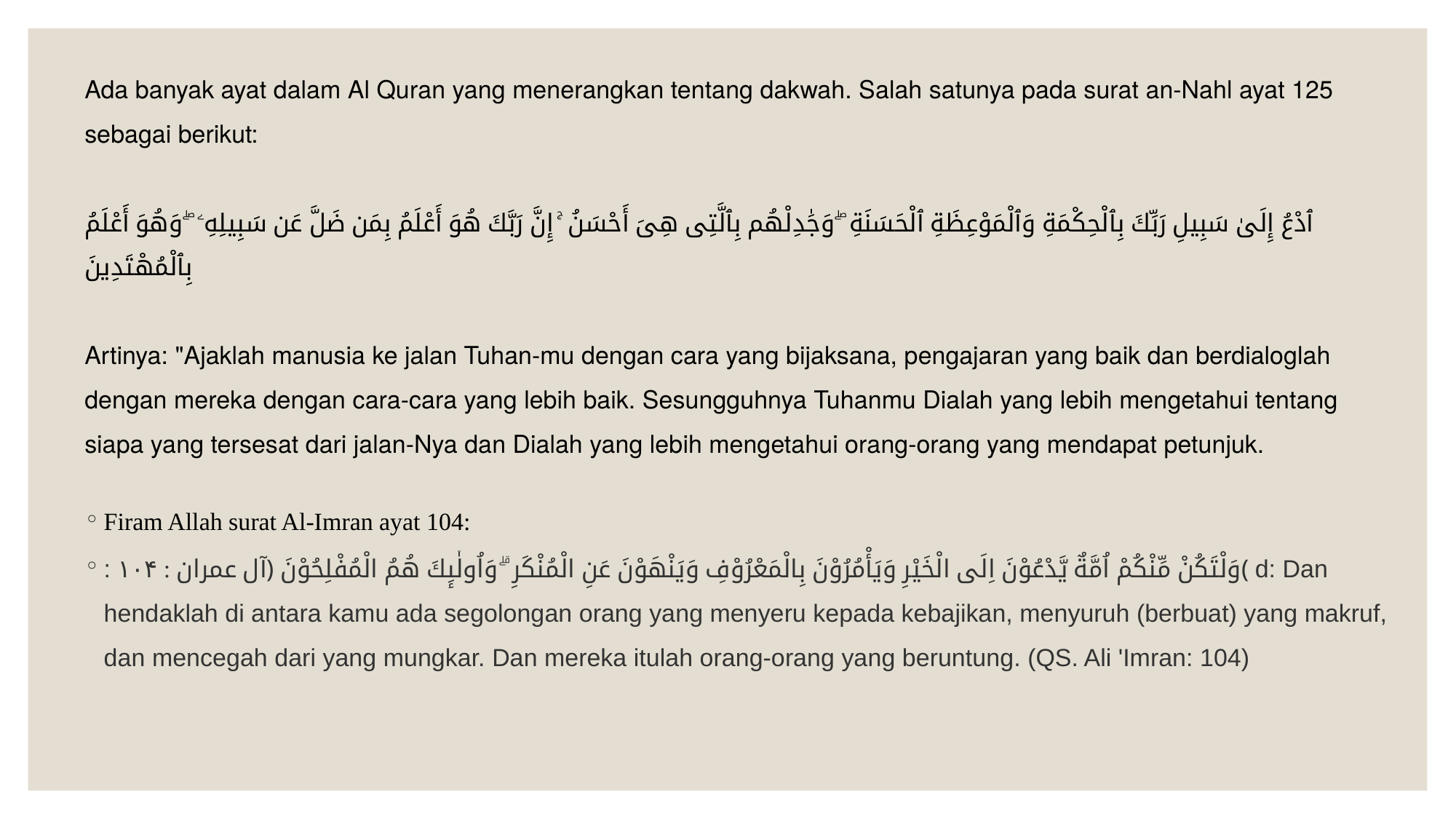

Ada banyak ayat dalam Al Quran yang menerangkan tentang dakwah. Salah satunya pada surat an-Nahl ayat 125 sebagai berikut:
ٱدْعُ إِلَىٰ سَبِيلِ رَبِّكَ بِٱلْحِكْمَةِ وَٱلْمَوْعِظَةِ ٱلْحَسَنَةِ ۖ وَجَٰدِلْهُم بِٱلَّتِى هِىَ أَحْسَنُ ۚ إِنَّ رَبَّكَ هُوَ أَعْلَمُ بِمَن ضَلَّ عَن سَبِيلِهِۦ ۖ وَهُوَ أَعْلَمُ بِٱلْمُهْتَدِينَ
Artinya: "Ajaklah manusia ke jalan Tuhan-mu dengan cara yang bijaksana, pengajaran yang baik dan berdialoglah dengan mereka dengan cara-cara yang lebih baik. Sesungguhnya Tuhanmu Dialah yang lebih mengetahui tentang siapa yang tersesat dari jalan-Nya dan Dialah yang lebih mengetahui orang-orang yang mendapat petunjuk.
Firam Allah surat Al-Imran ayat 104:
: وَلْتَكُنْ مِّنْكُمْ اُمَّةٌ يَّدْعُوْنَ اِلَى الْخَيْرِ وَيَأْمُرُوْنَ بِالْمَعْرُوْفِ وَيَنْهَوْنَ عَنِ الْمُنْكَرِ ۗ وَاُولٰۤىِٕكَ هُمُ الْمُفْلِحُوْنَ ﴿آل عمران : ۱۰۴﴾ d: Dan hendaklah di antara kamu ada segolongan orang yang menyeru kepada kebajikan, menyuruh (berbuat) yang makruf, dan mencegah dari yang mungkar. Dan mereka itulah orang-orang yang beruntung. (QS. Ali 'Imran: 104)